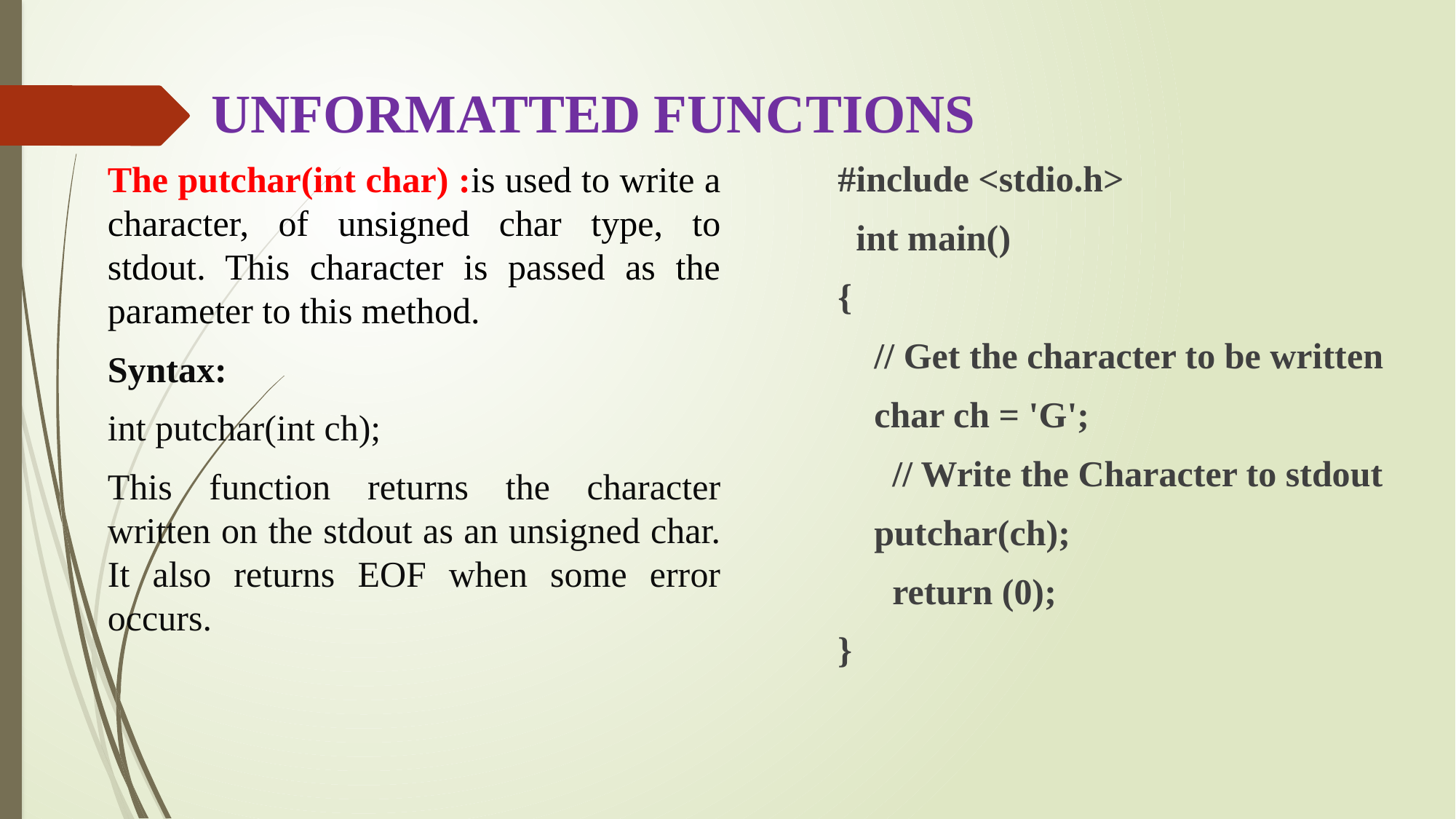

# UNFORMATTED FUNCTIONS
The putchar(int char) :is used to write a character, of unsigned char type, to stdout. This character is passed as the parameter to this method.
Syntax:
int putchar(int ch);
This function returns the character written on the stdout as an unsigned char. It also returns EOF when some error occurs.

#include <stdio.h>
  int main()
{
    // Get the character to be written
    char ch = 'G';
      // Write the Character to stdout
    putchar(ch);
      return (0);
}